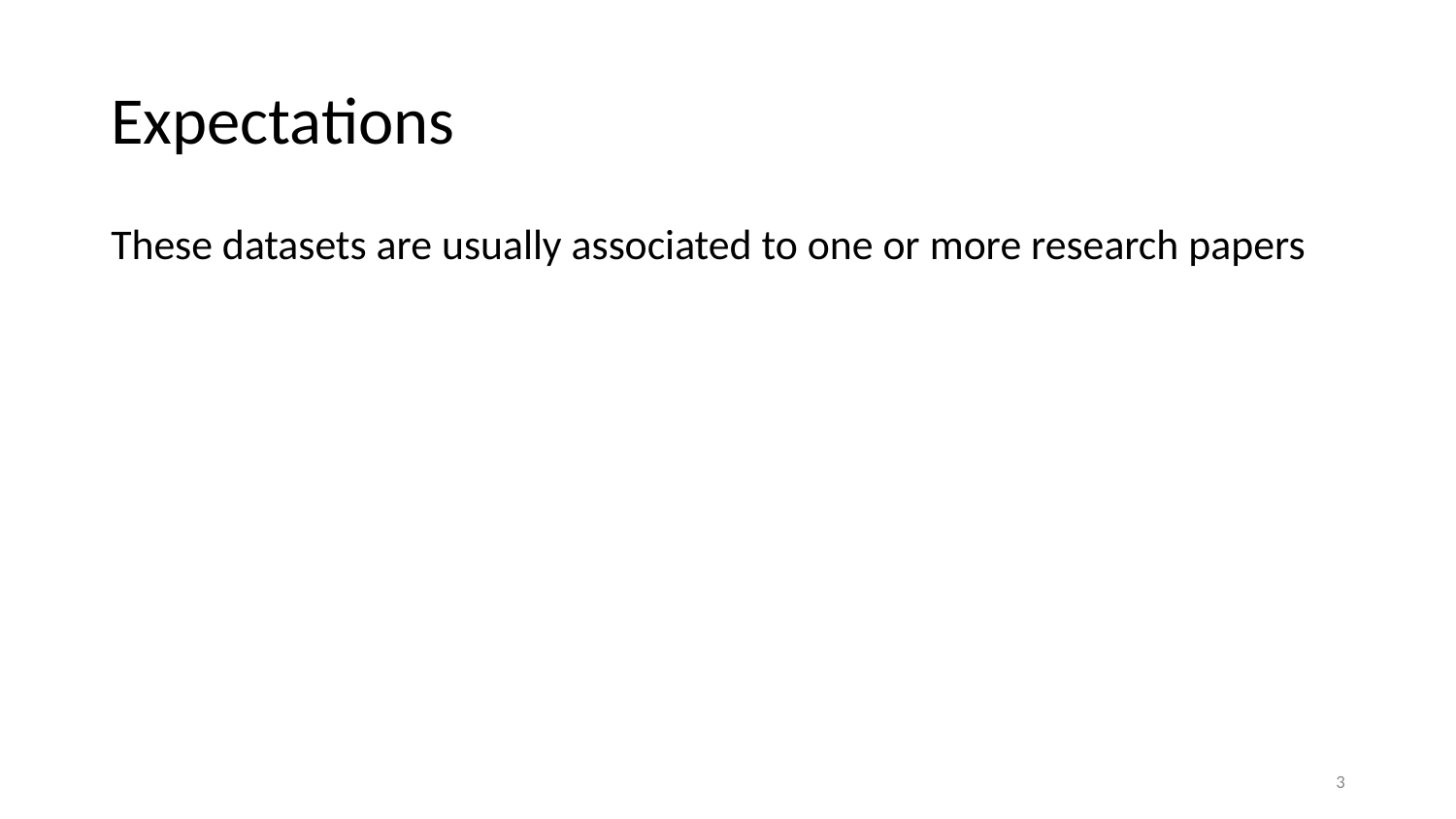

# Expectations
These datasets are usually associated to one or more research papers

3